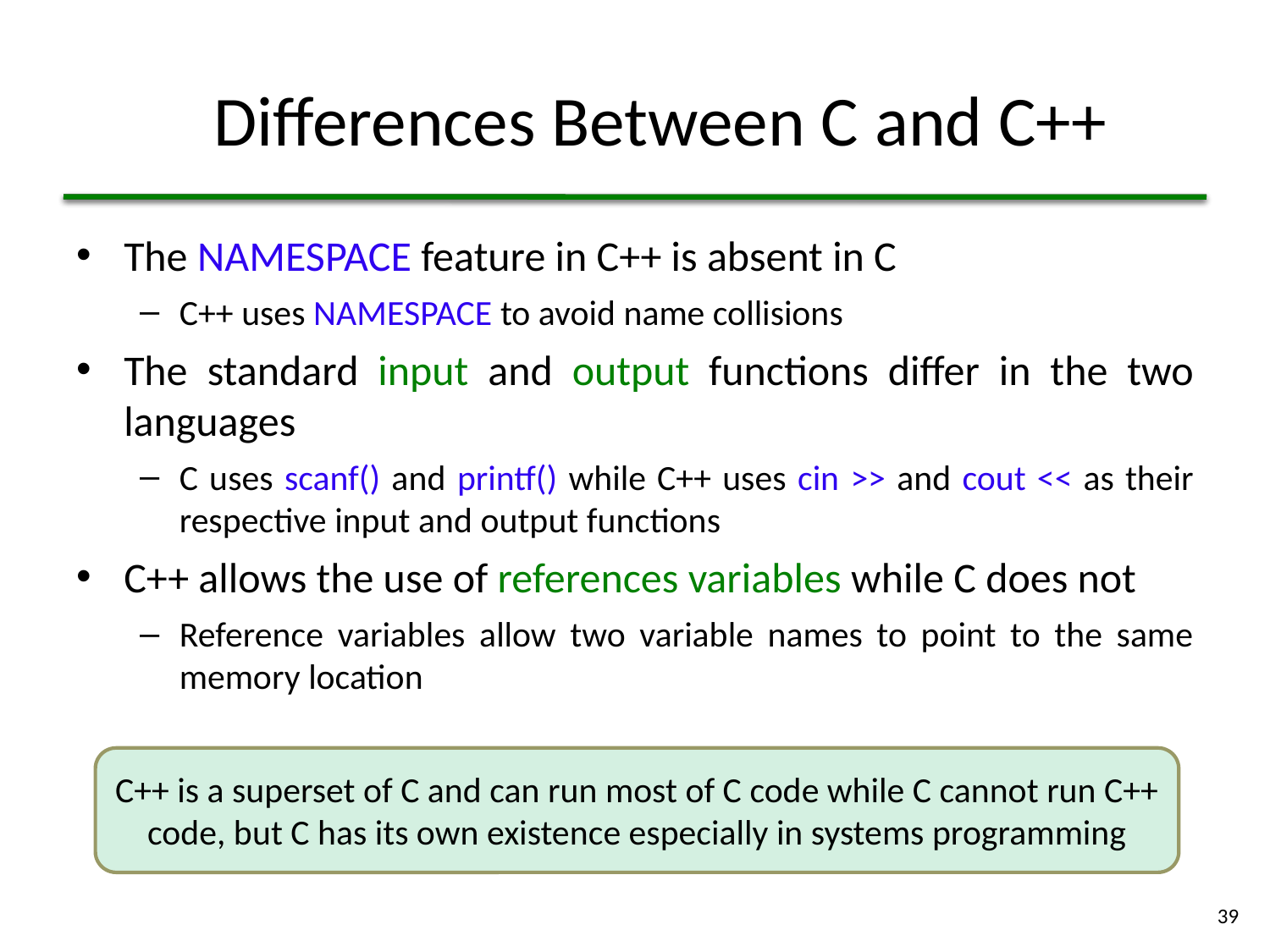

# Differences Between C and C++
The NAMESPACE feature in C++ is absent in C
C++ uses NAMESPACE to avoid name collisions
The standard input and output functions differ in the two languages
C uses scanf() and printf() while C++ uses cin >> and cout << as their respective input and output functions
C++ allows the use of references variables while C does not
Reference variables allow two variable names to point to the same memory location
C++ is a superset of C and can run most of C code while C cannot run C++ code, but C has its own existence especially in systems programming
39